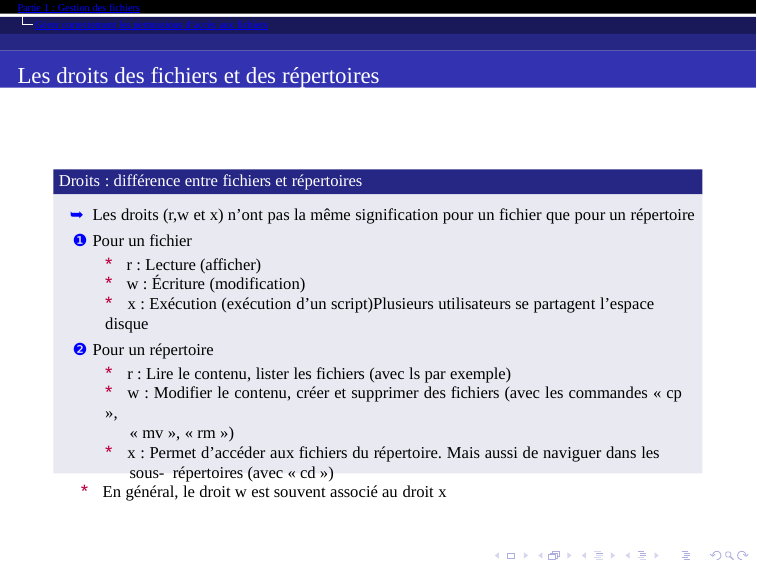

Partie 1 : Gestion des fichiers

Gérer correctement les permissions d’accès aux fichiers

Les droits des fichiers et des répertoires
Droits : différence entre fichiers et répertoires
➥ Les droits (r,w et x) n’ont pas la même signification pour un fichier que pour un répertoire
❶ Pour un fichier
* r : Lecture (afficher)
* w : Écriture (modification)
* x : Exécution (exécution d’un script)Plusieurs utilisateurs se partagent l’espace disque
❷ Pour un répertoire
* r : Lire le contenu, lister les fichiers (avec ls par exemple)
* w : Modifier le contenu, créer et supprimer des fichiers (avec les commandes « cp »,
« mv », « rm »)
* x : Permet d’accéder aux fichiers du répertoire. Mais aussi de naviguer dans les sous-  répertoires (avec « cd »)
* En général, le droit w est souvent associé au droit x